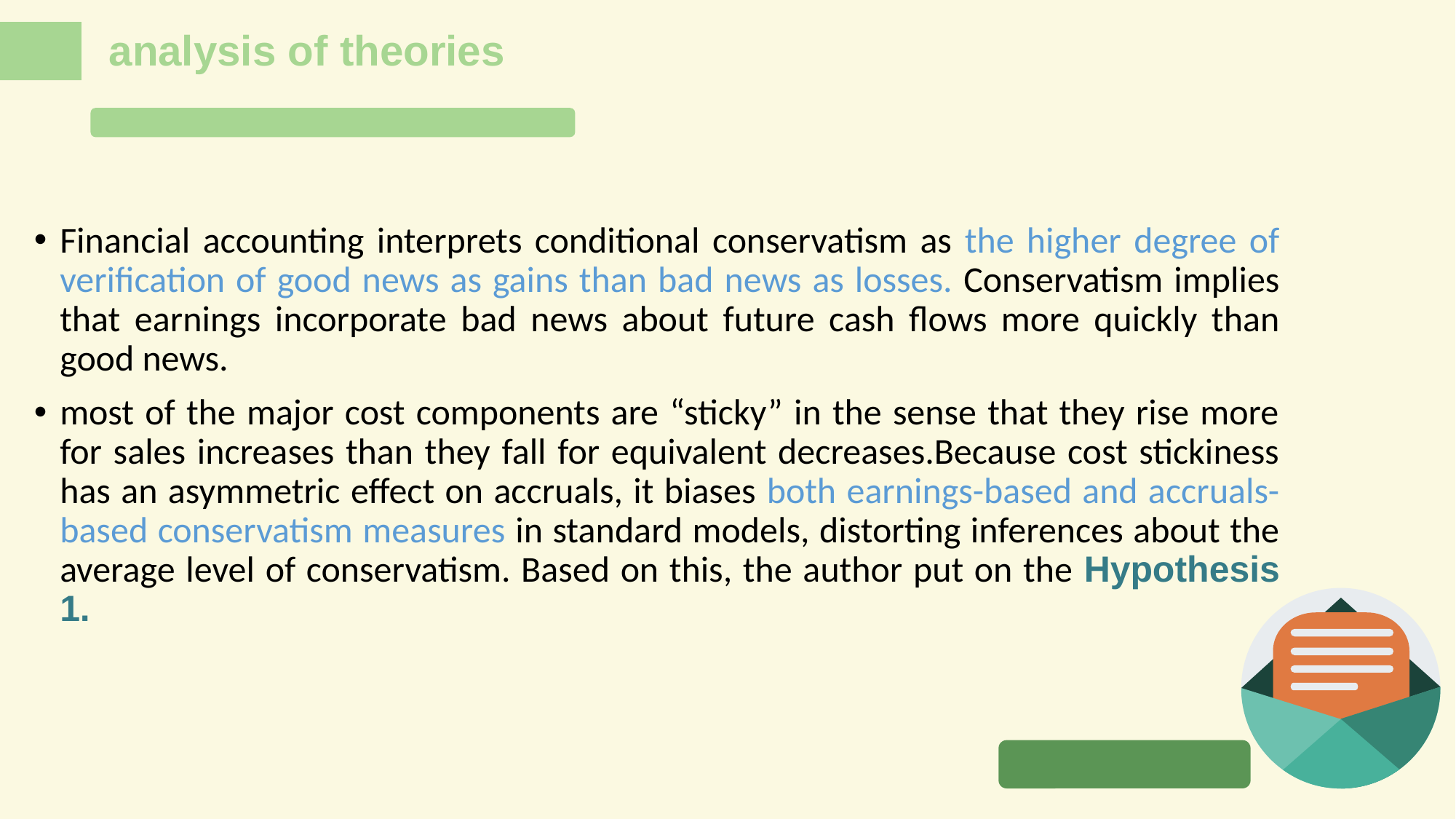

analysis of theories

Financial accounting interprets conditional conservatism as the higher degree of verification of good news as gains than bad news as losses. Conservatism implies that earnings incorporate bad news about future cash flows more quickly than good news.
most of the major cost components are “sticky” in the sense that they rise more for sales increases than they fall for equivalent decreases.Because cost stickiness has an asymmetric effect on accruals, it biases both earnings-based and accruals-based conservatism measures in standard models, distorting inferences about the average level of conservatism. Based on this, the author put on the Hypothesis 1.